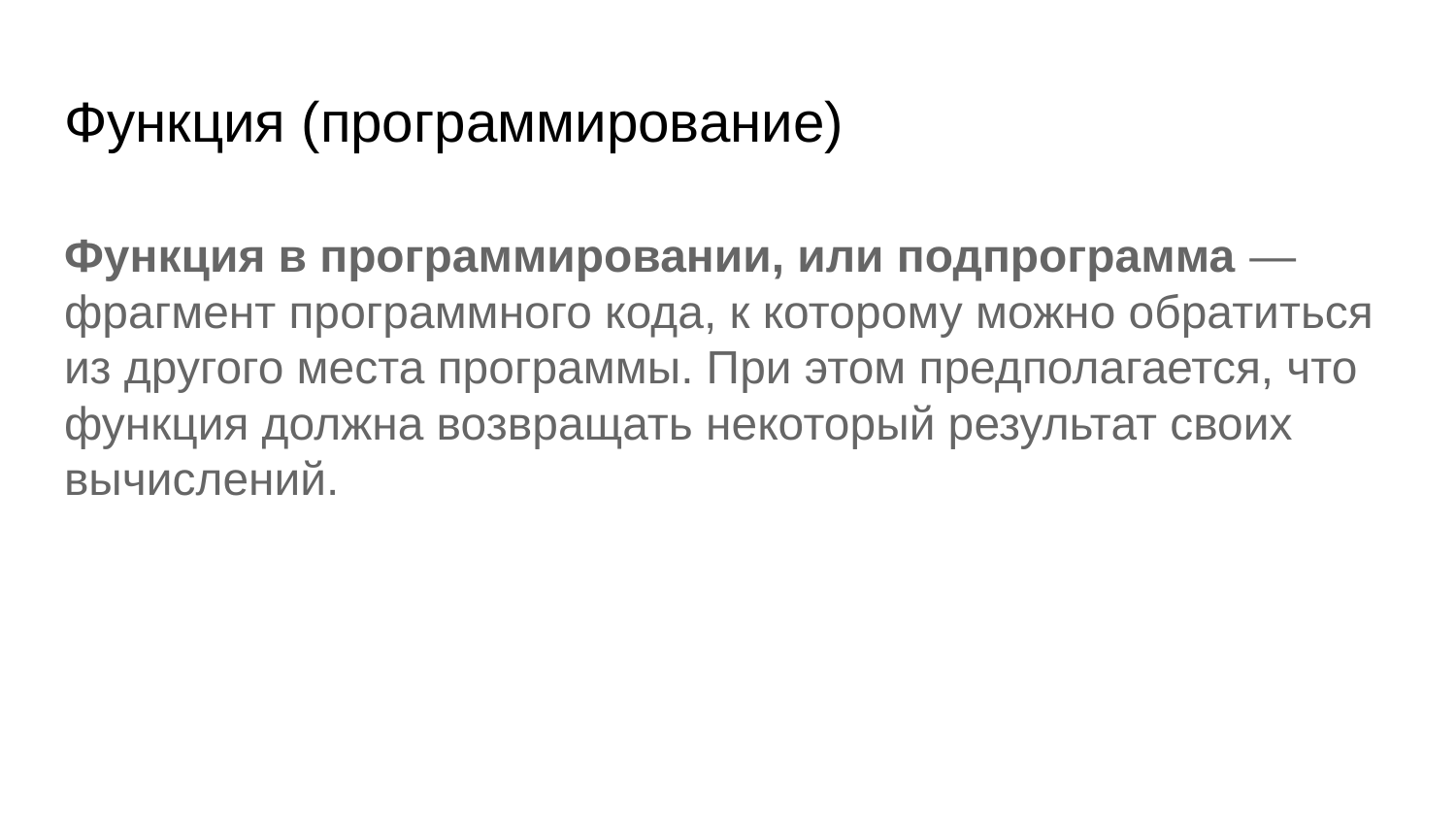

# Функция (программирование)
Функция в программировании, или подпрограмма — фрагмент программного кода, к которому можно обратиться из другого места программы. При этом предполагается, что функция должна возвращать некоторый результат своих вычислений.